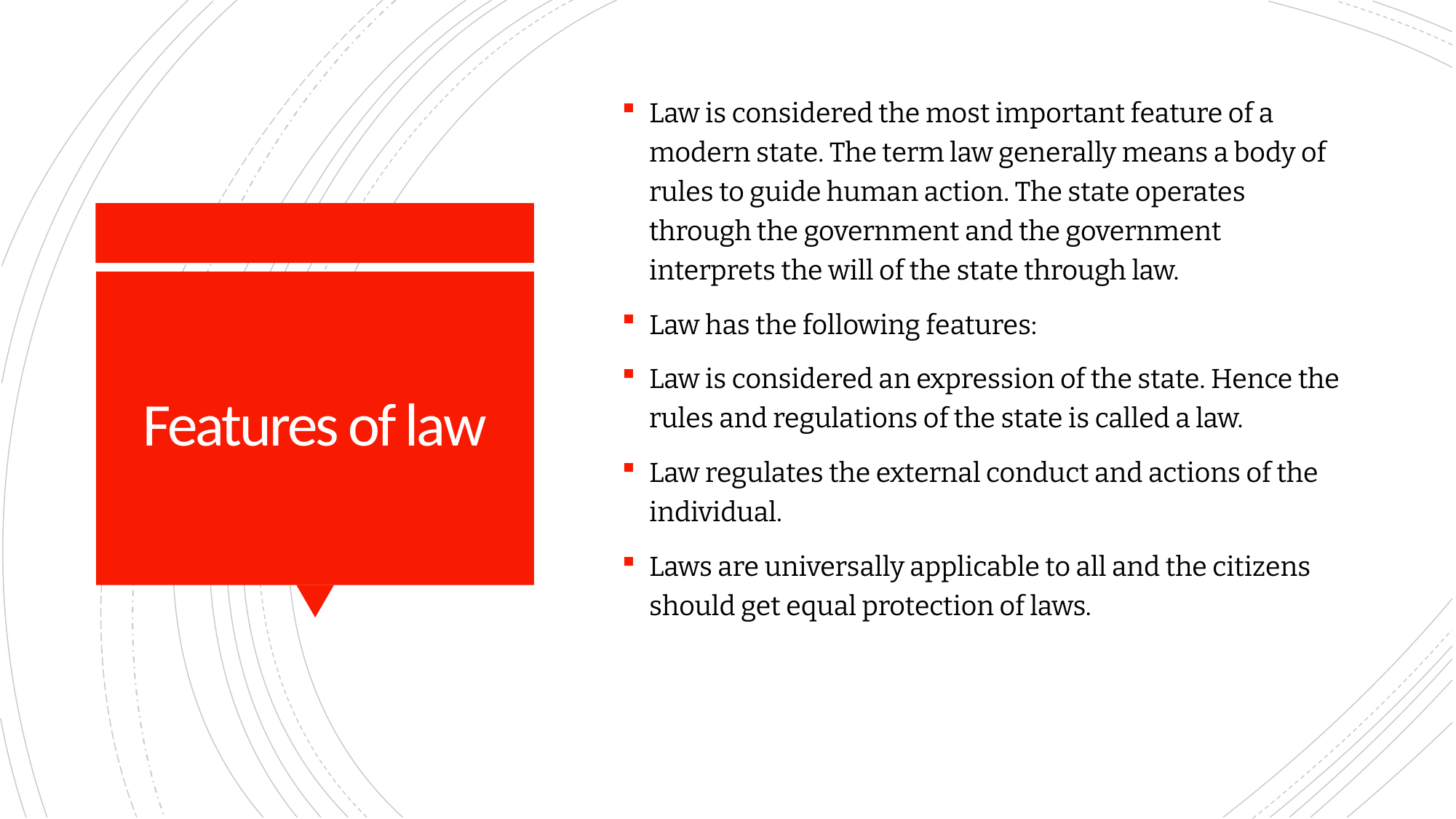

Law is considered the most important feature of a modern state. The term law generally means a body of rules to guide human action. The state operates through the government and the government interprets the will of the state through law.
Law has the following features:
Law is considered an expression of the state. Hence the rules and regulations of the state is called a law.
Law regulates the external conduct and actions of the individual.
Laws are universally applicable to all and the citizens should get equal protection of laws.

# Features of law